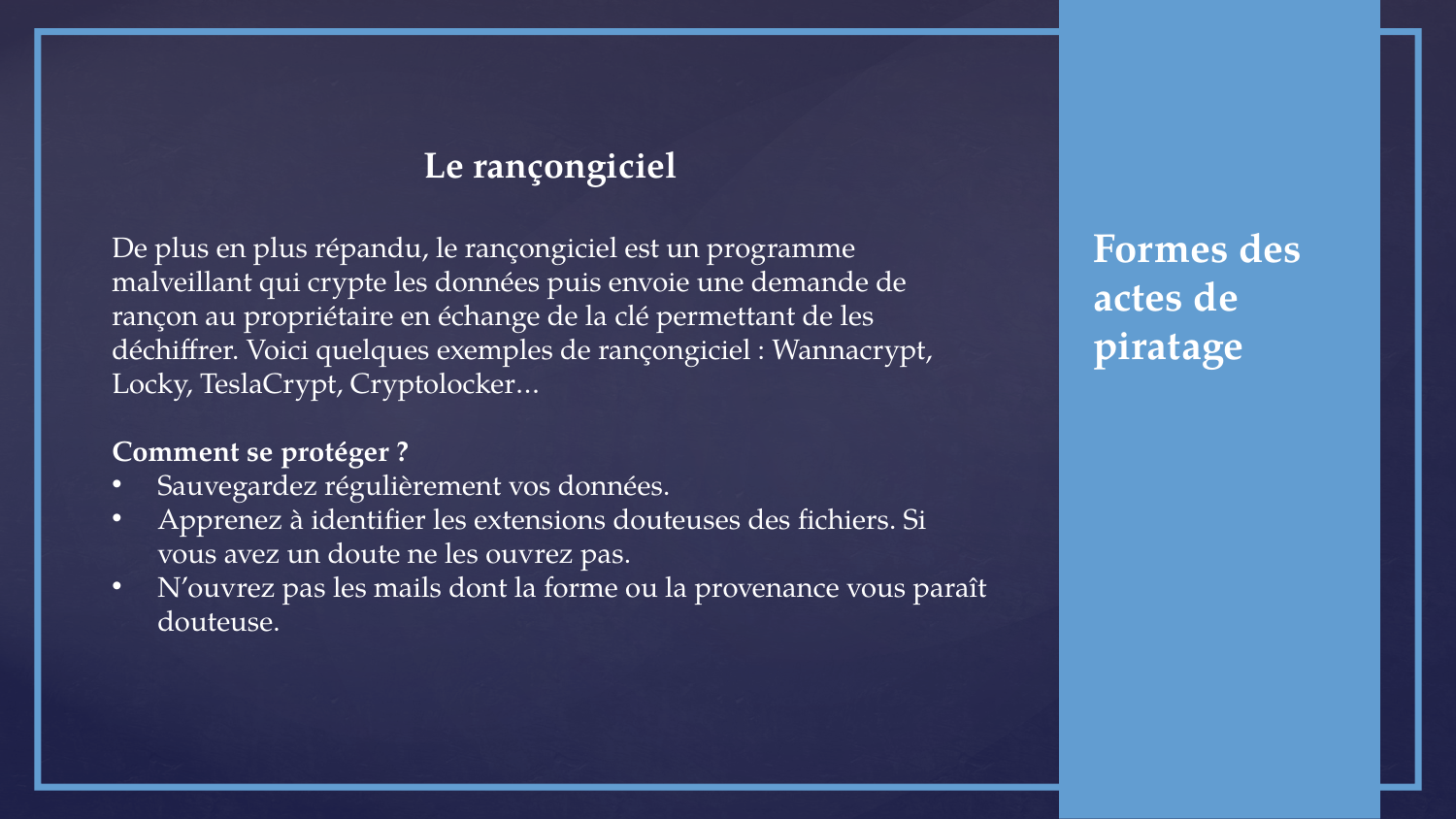

Le rançongiciel

De plus en plus répandu, le rançongiciel est un programme malveillant qui crypte les données puis envoie une demande de rançon au propriétaire en échange de la clé permettant de les déchiffrer. Voici quelques exemples de rançongiciel : Wannacrypt, Locky, TeslaCrypt, Cryptolocker…
Comment se protéger ?
Sauvegardez régulièrement vos données.
Apprenez à identifier les extensions douteuses des fichiers. Si vous avez un doute ne les ouvrez pas.
N’ouvrez pas les mails dont la forme ou la provenance vous paraît douteuse.

Formes des actes de piratage